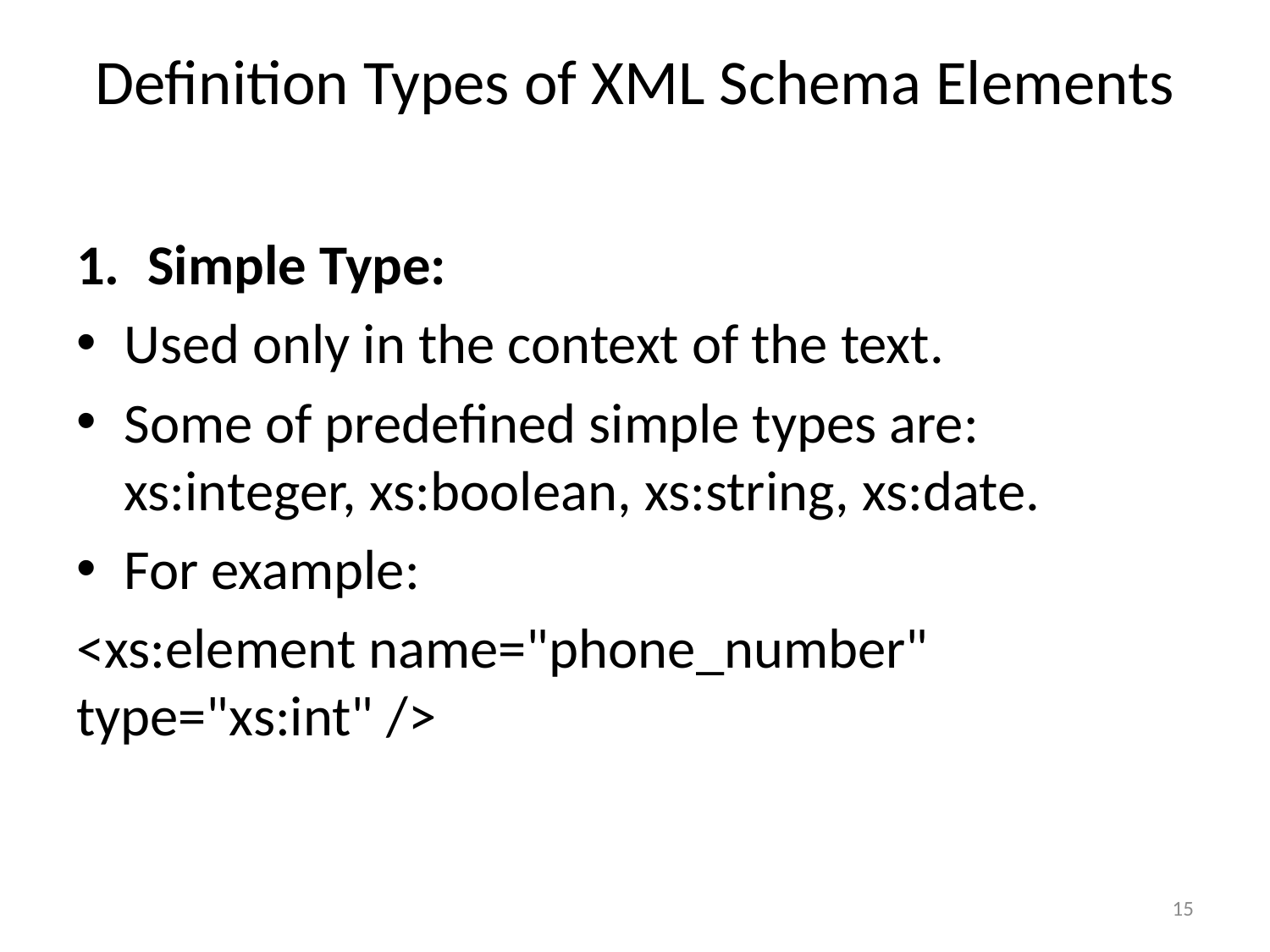

# Definition Types of XML Schema Elements
Simple Type:
Used only in the context of the text.
Some of predefined simple types are: xs:integer, xs:boolean, xs:string, xs:date.
For example:
<xs:element name="phone_number" type="xs:int" />
15